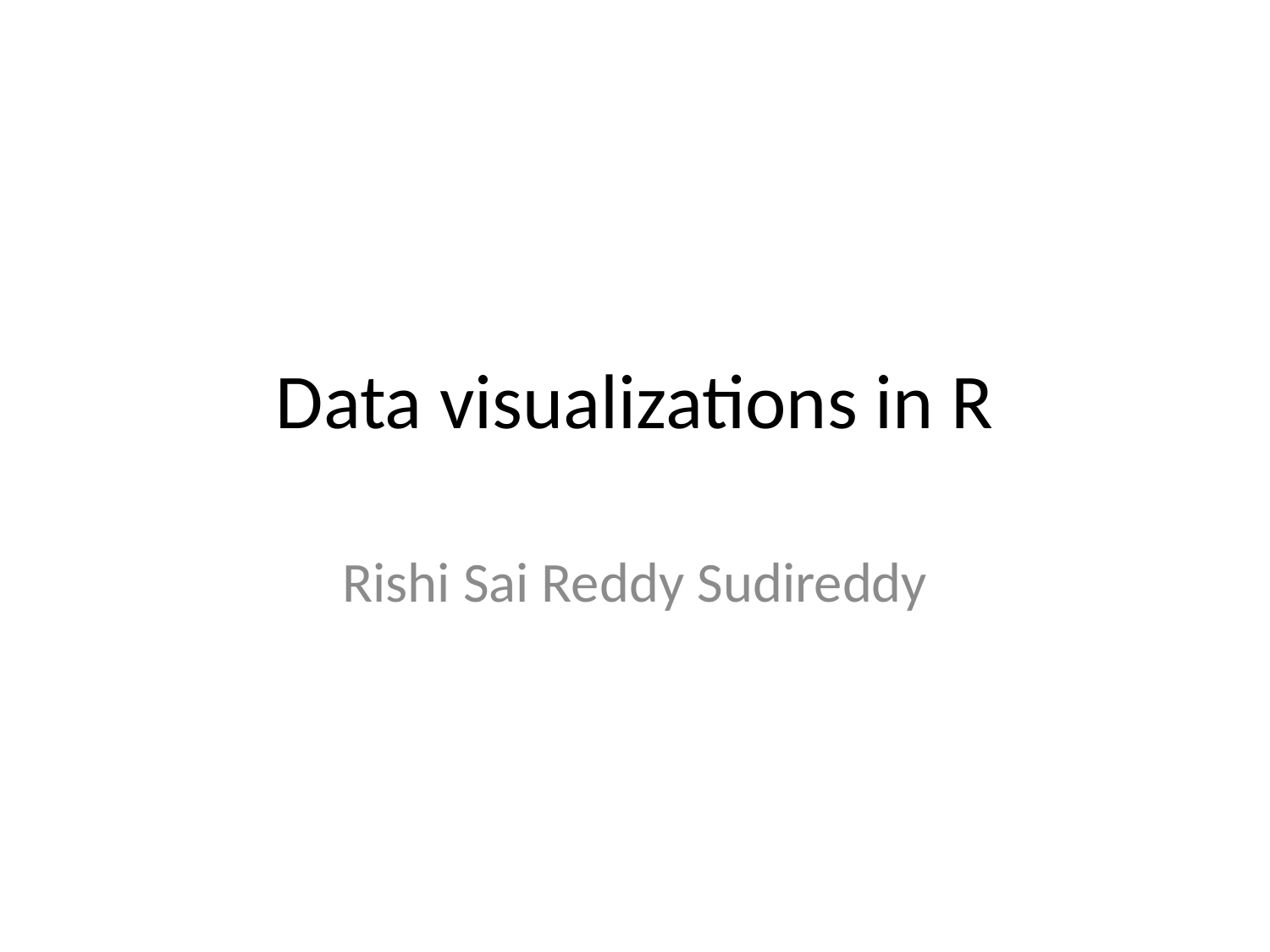

# Data visualizations in R
Rishi Sai Reddy Sudireddy